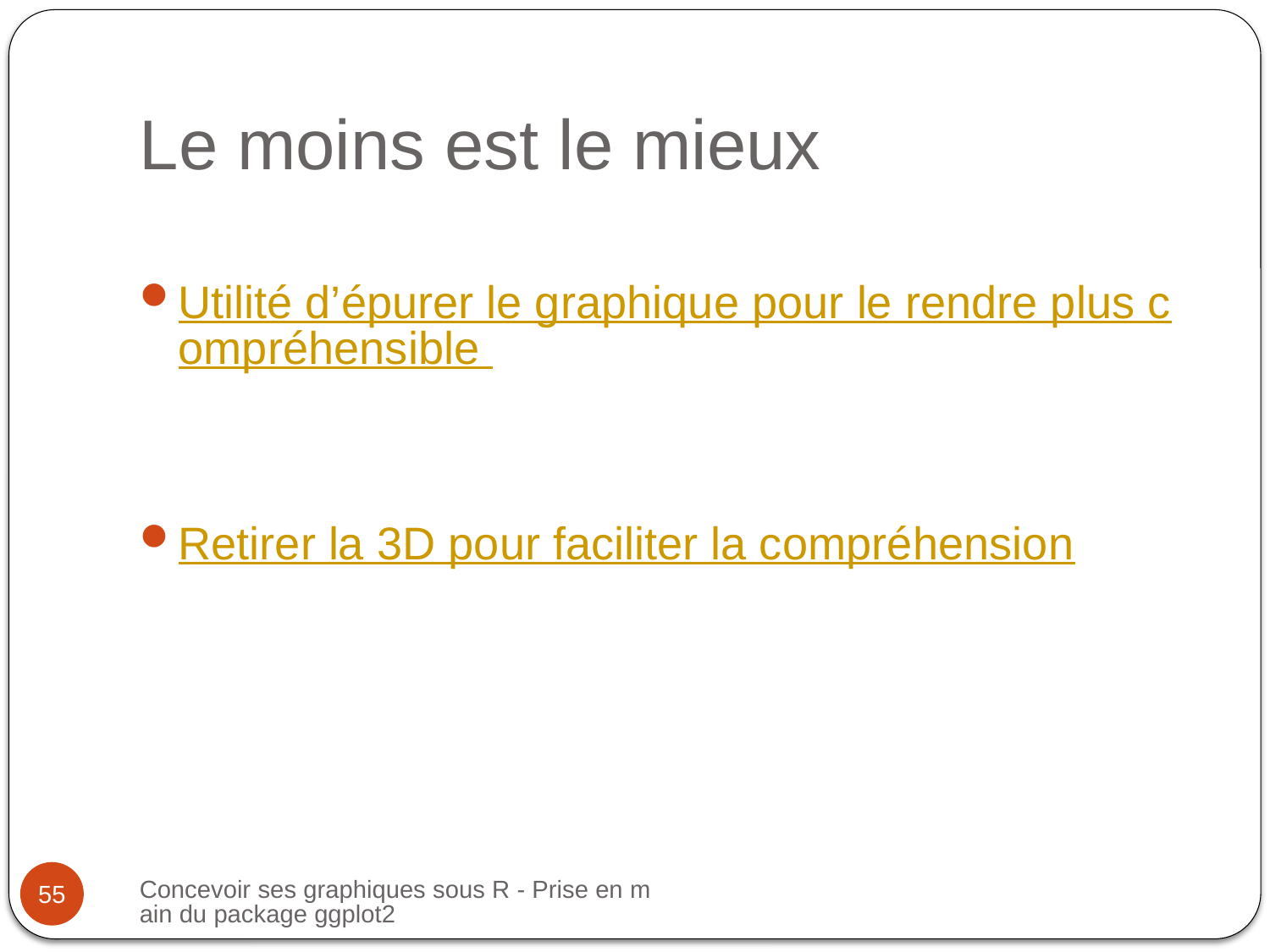

# Le moins est le mieux

Utilité d’épurer le graphique pour le rendre plus compréhensible

Retirer la 3D pour faciliter la compréhension

Concevoir ses graphiques sous R - Prise en main du package ggplot2
55